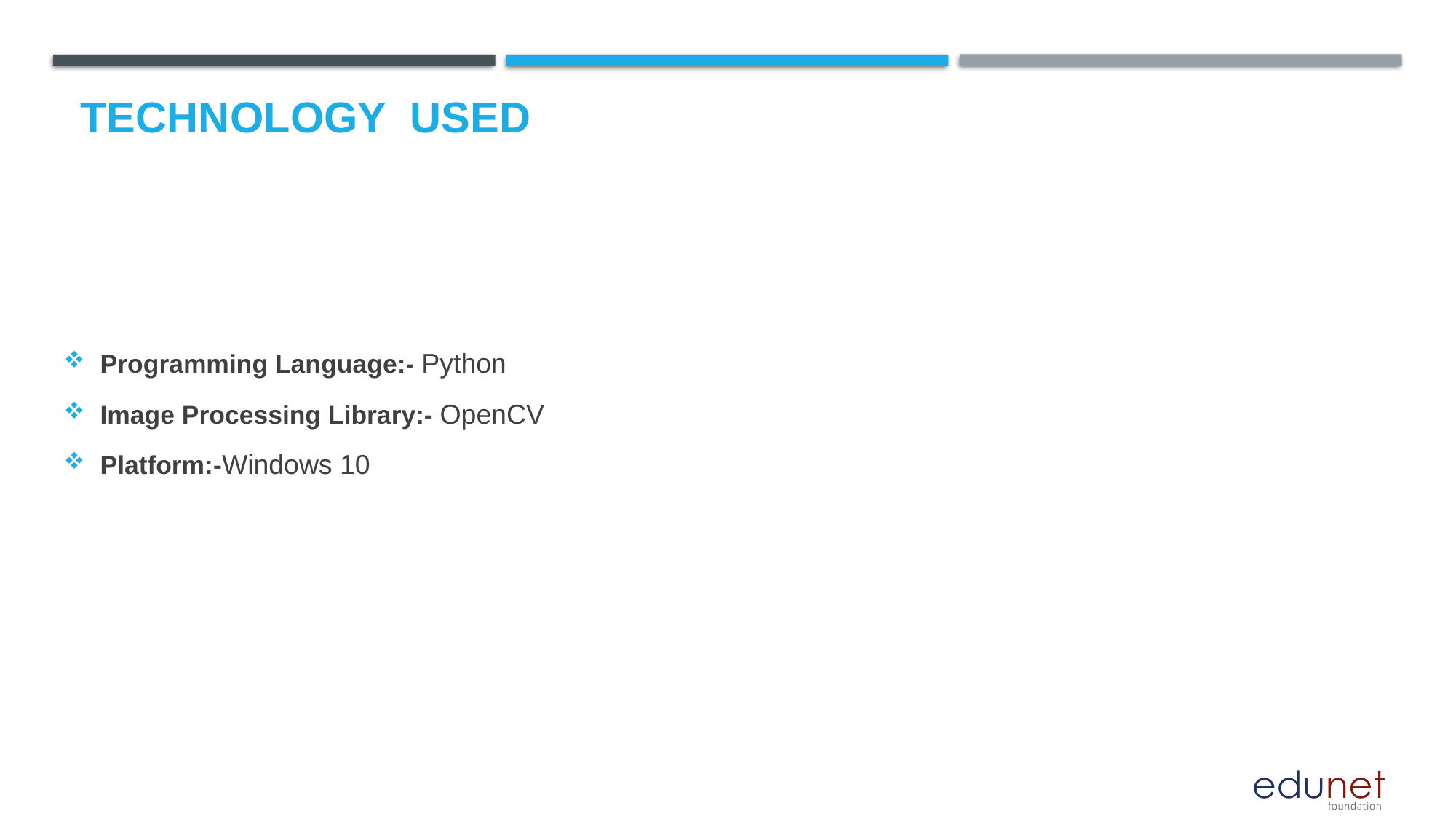

# Technology  used
Programming Language:- Python
Image Processing Library:- OpenCV
Platform:-Windows 10